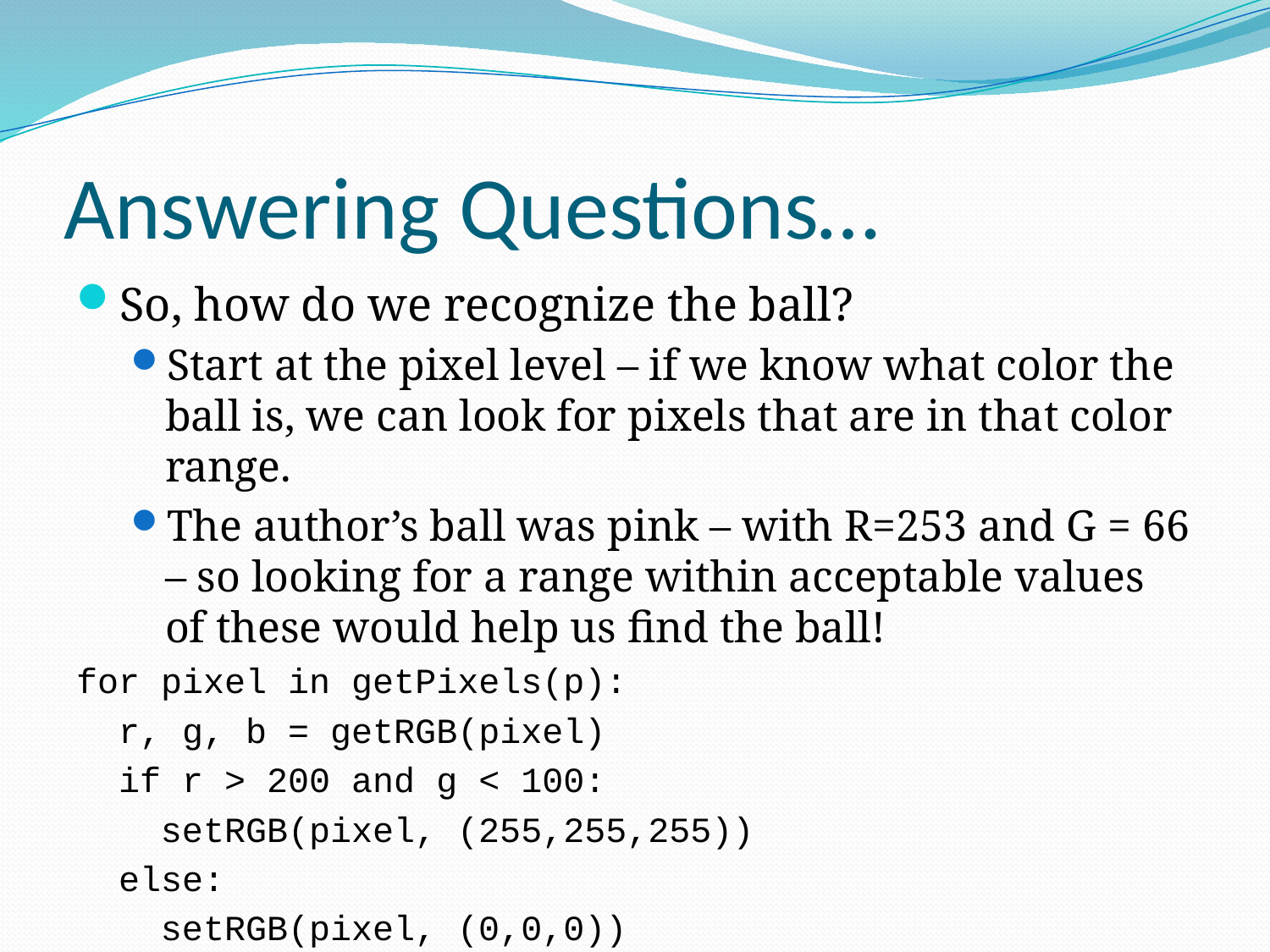

# Answering Questions…
So, how do we recognize the ball?
Start at the pixel level – if we know what color the ball is, we can look for pixels that are in that color range.
The author’s ball was pink – with R=253 and G = 66 – so looking for a range within acceptable values of these would help us find the ball!
for pixel in getPixels(p):
  r, g, b = getRGB(pixel)
  if r > 200 and g < 100:
    setRGB(pixel, (255,255,255))
  else:
    setRGB(pixel, (0,0,0))